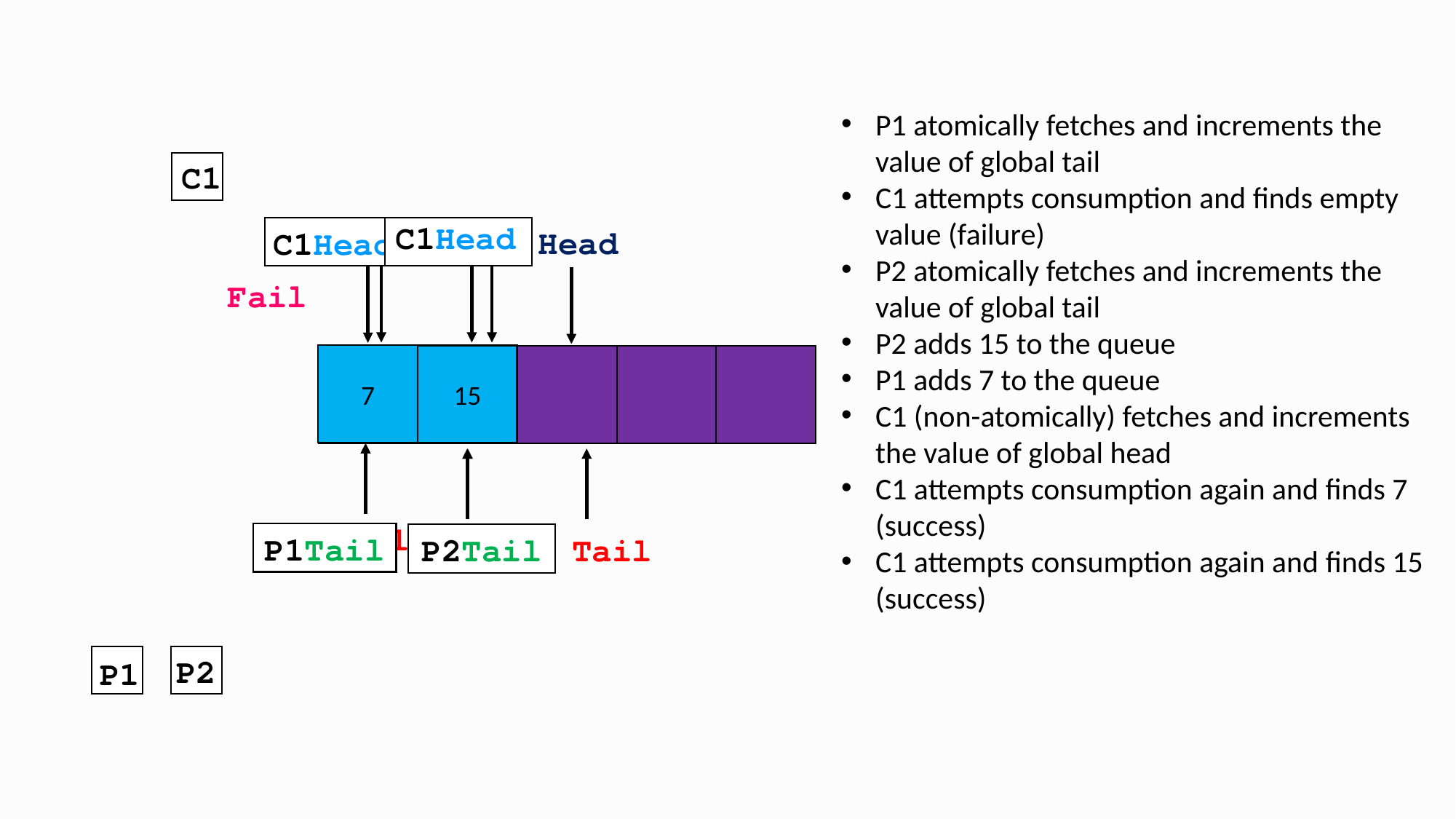

P1 atomically fetches and increments the value of global tail
C1 attempts consumption and finds empty value (failure)
P2 atomically fetches and increments the value of global tail
P2 adds 15 to the queue
P1 adds 7 to the queue
C1 (non-atomically) fetches and increments the value of global head
C1 attempts consumption again and finds 7 (success)
C1 attempts consumption again and finds 15 (success)
C1

C1Head

Head
C1Head

Head
Head
Fail
7

15

Tail
Tail
Tail
P1Tail
P2Tail
P2
P1